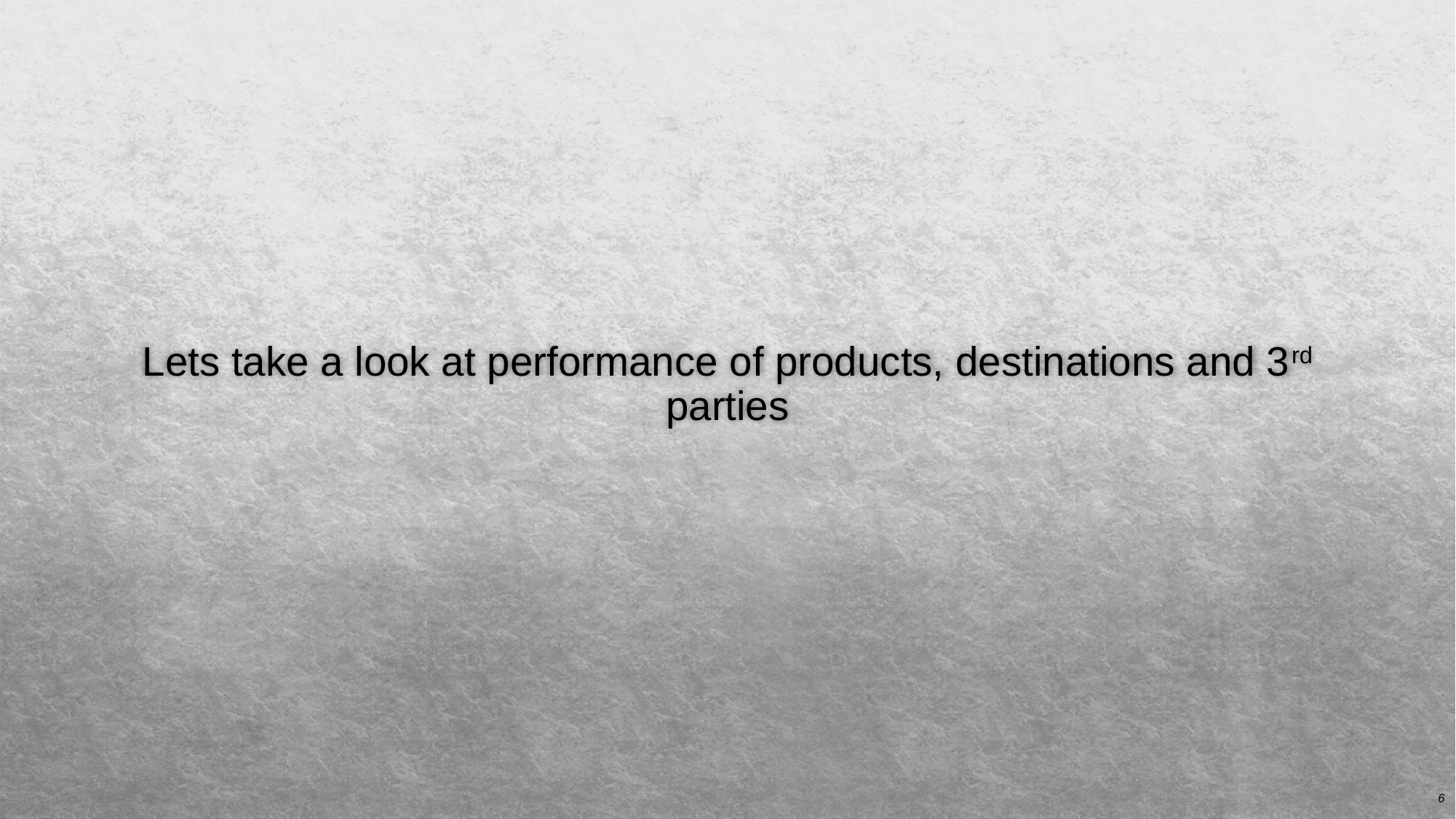

# Lets take a look at performance of products, destinations and 3rd parties
6